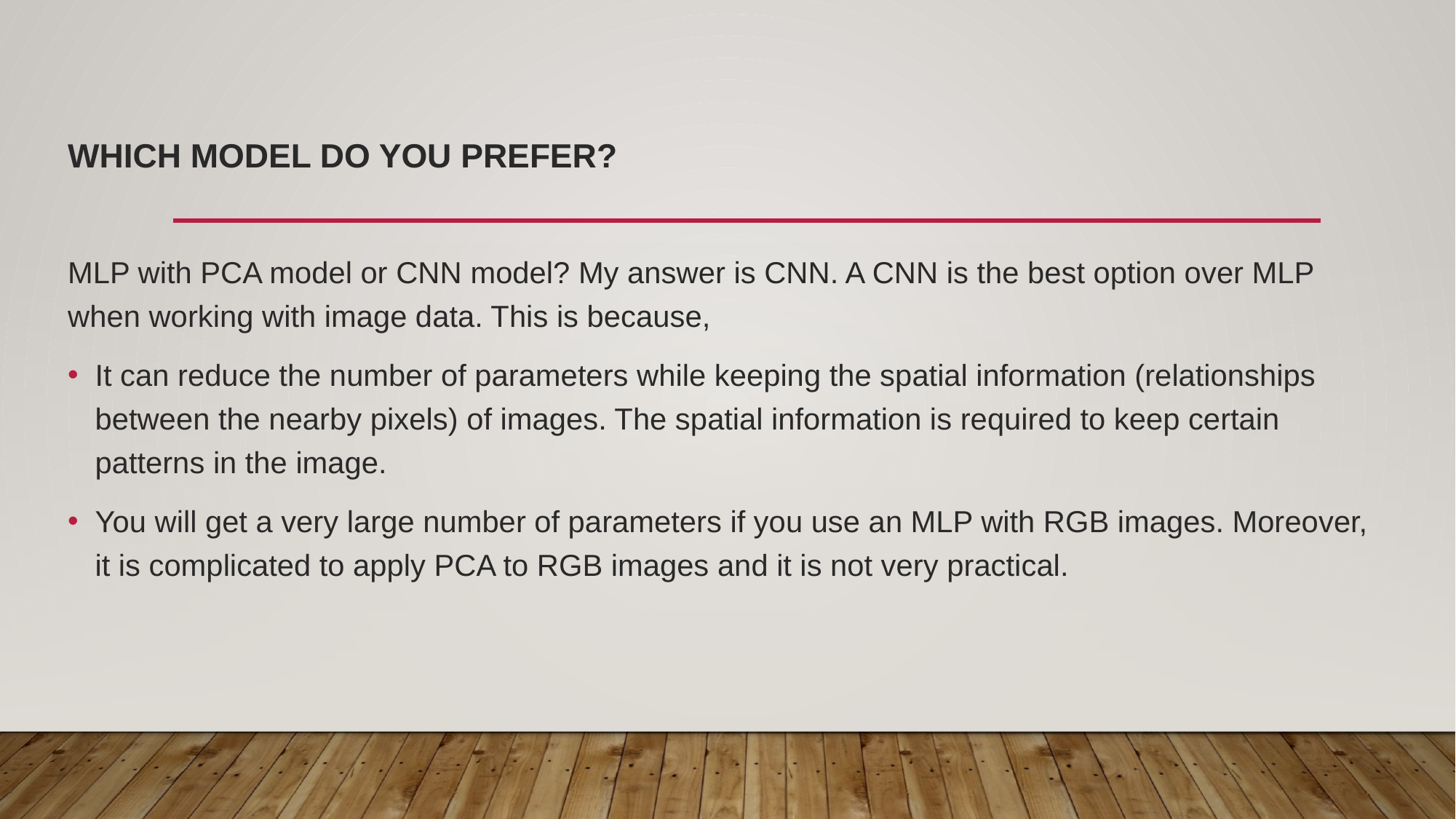

# Which model do you prefer?
MLP with PCA model or CNN model? My answer is CNN. A CNN is the best option over MLP when working with image data. This is because,
It can reduce the number of parameters while keeping the spatial information (relationships between the nearby pixels) of images. The spatial information is required to keep certain patterns in the image.
You will get a very large number of parameters if you use an MLP with RGB images. Moreover, it is complicated to apply PCA to RGB images and it is not very practical.